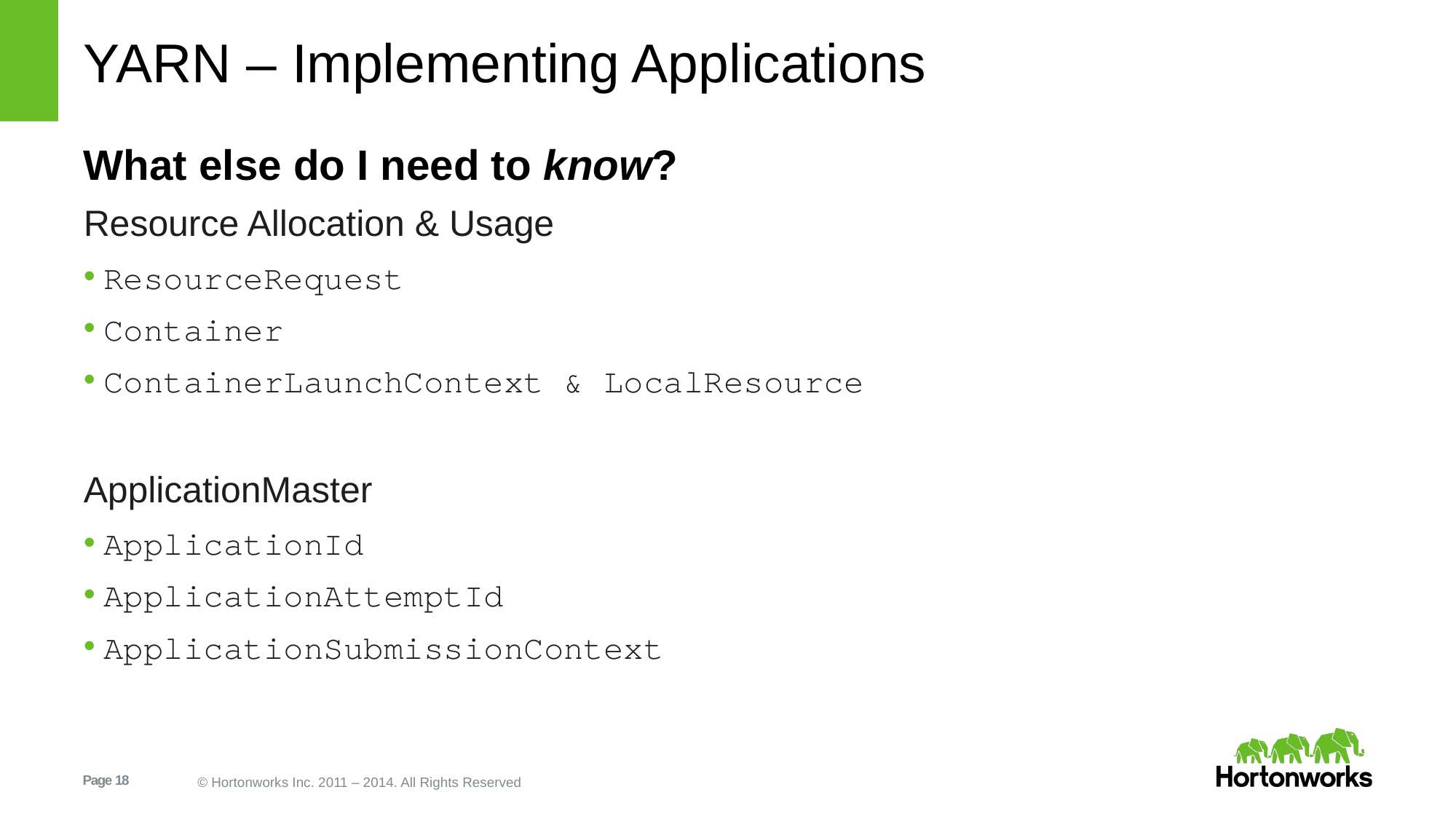

# YARN – Implementing Applications
What else do I need to know?
Resource Allocation & Usage
ResourceRequest
Container
ContainerLaunchContext & LocalResource

ApplicationMaster
ApplicationId
ApplicationAttemptId
ApplicationSubmissionContext